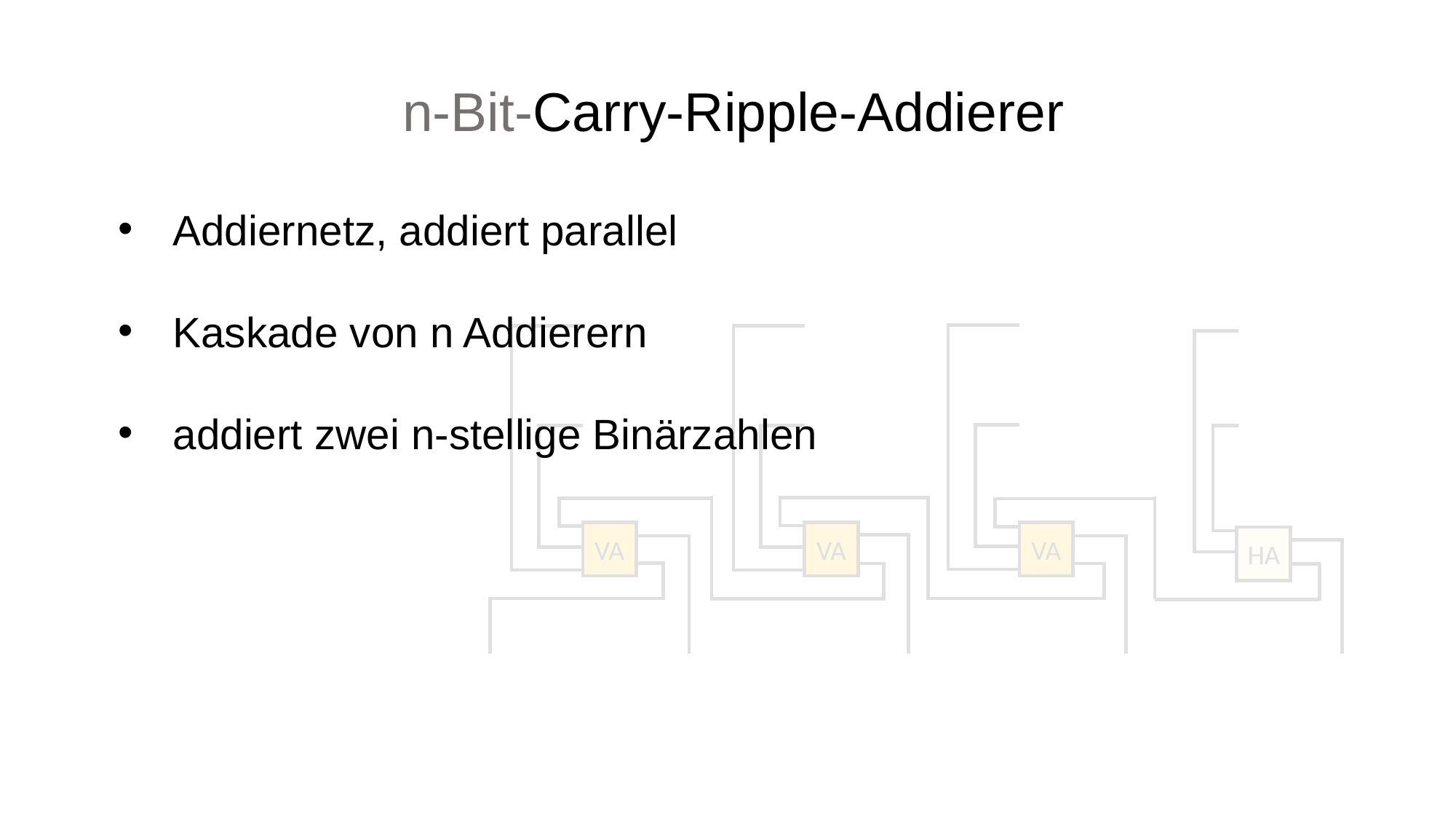

n-Bit-Carry-Ripple-Addierer
Addiernetz, addiert parallel

Kaskade von n Addierern

addiert zwei n-stellige Binärzahlen

VA
VA
VA

HA